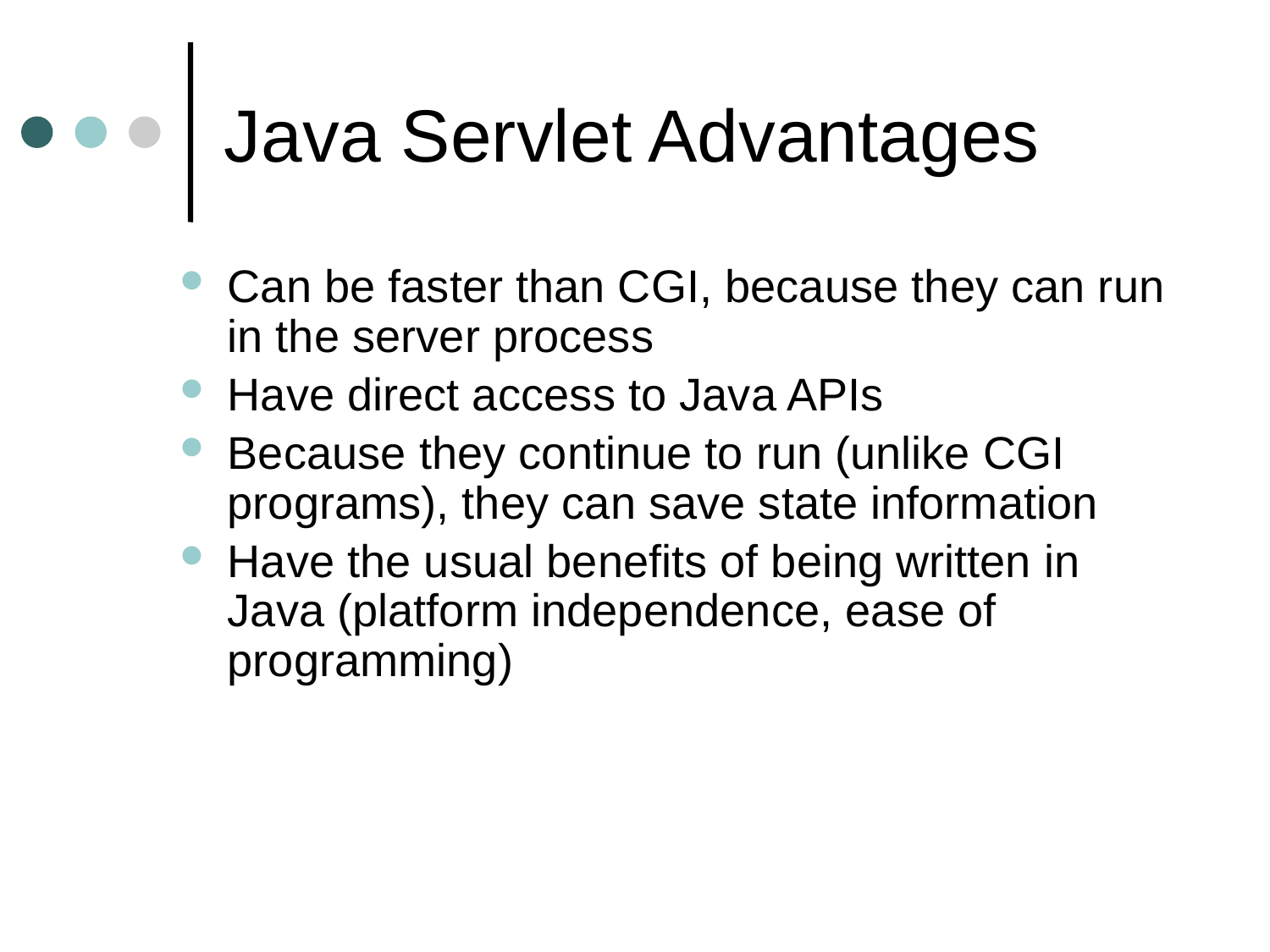

# Java Servlet Advantages
Can be faster than CGI, because they can run in the server process
Have direct access to Java APIs
Because they continue to run (unlike CGI programs), they can save state information
Have the usual benefits of being written in Java (platform independence, ease of programming)